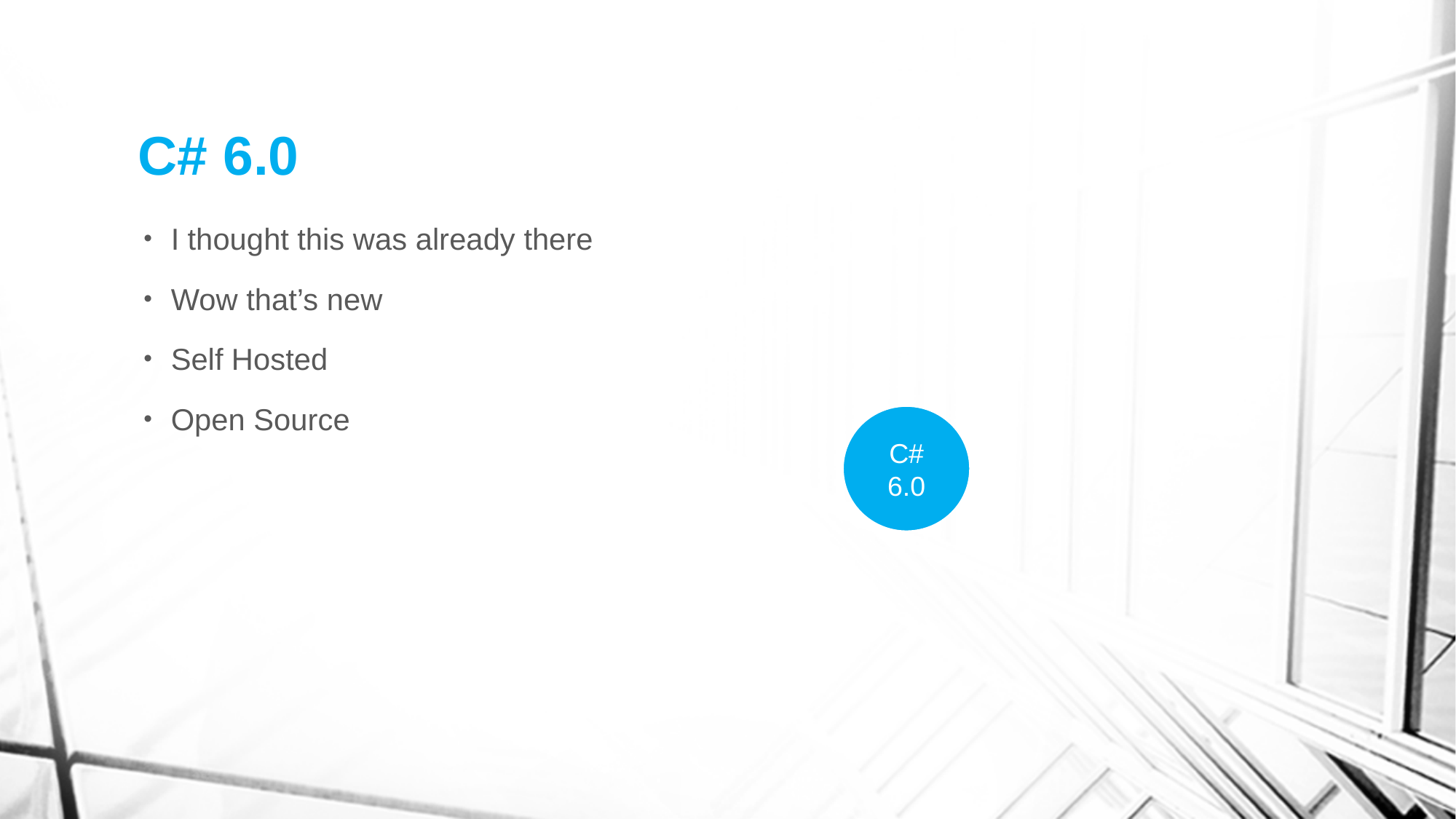

# C# 6.0
I thought this was already there
Wow that’s new
Self Hosted
Open Source
C# 6.0